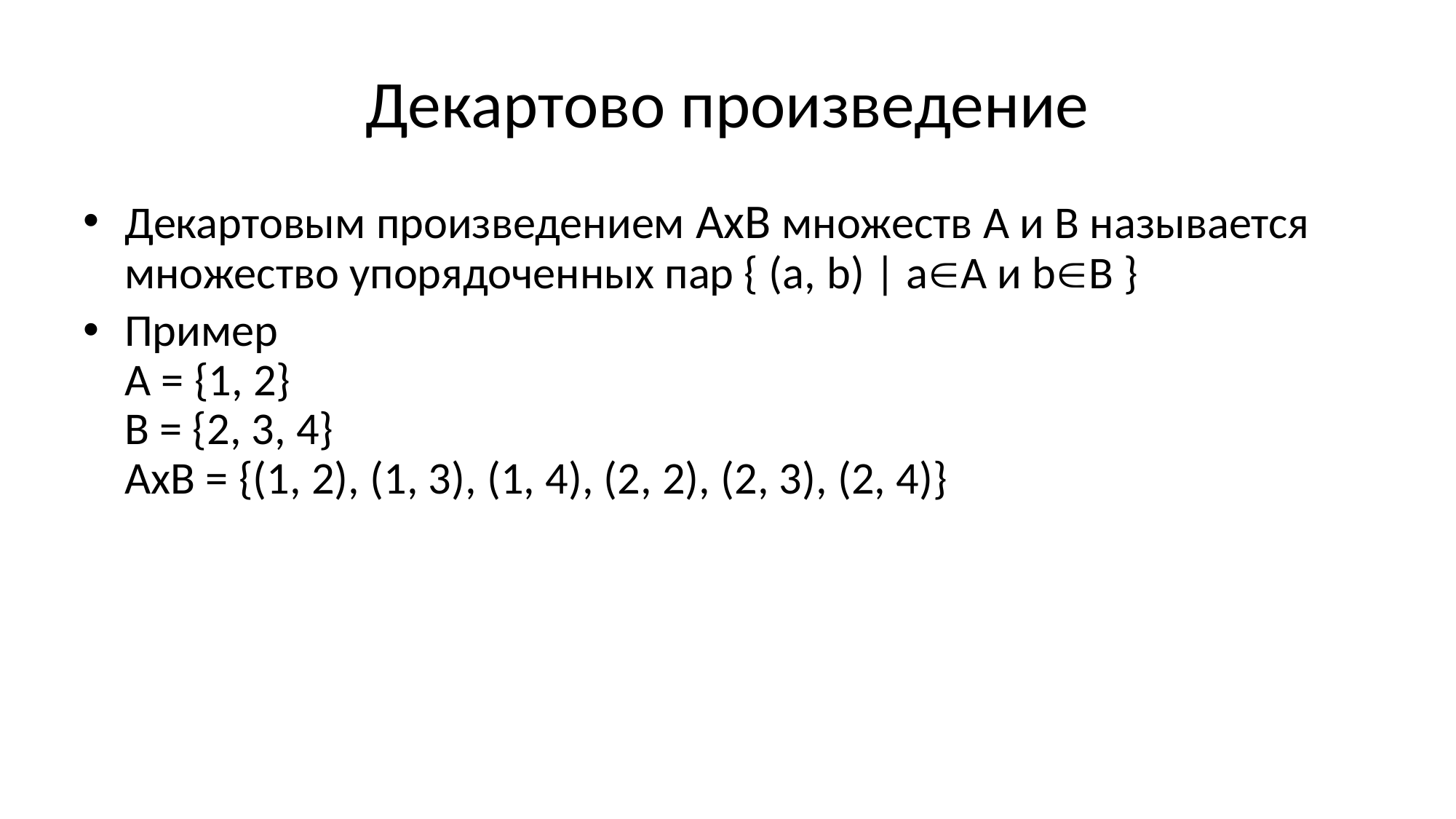

# Декартово произведение
Декартовым произведением АхВ множеств A и B называется множество упорядоченных пар { (а, b) | а∈А и b∈B }
Пример
A = {1, 2}
В = {2, 3, 4}
AхB = {(1, 2), (1, 3), (1, 4), (2, 2), (2, 3), (2, 4)}